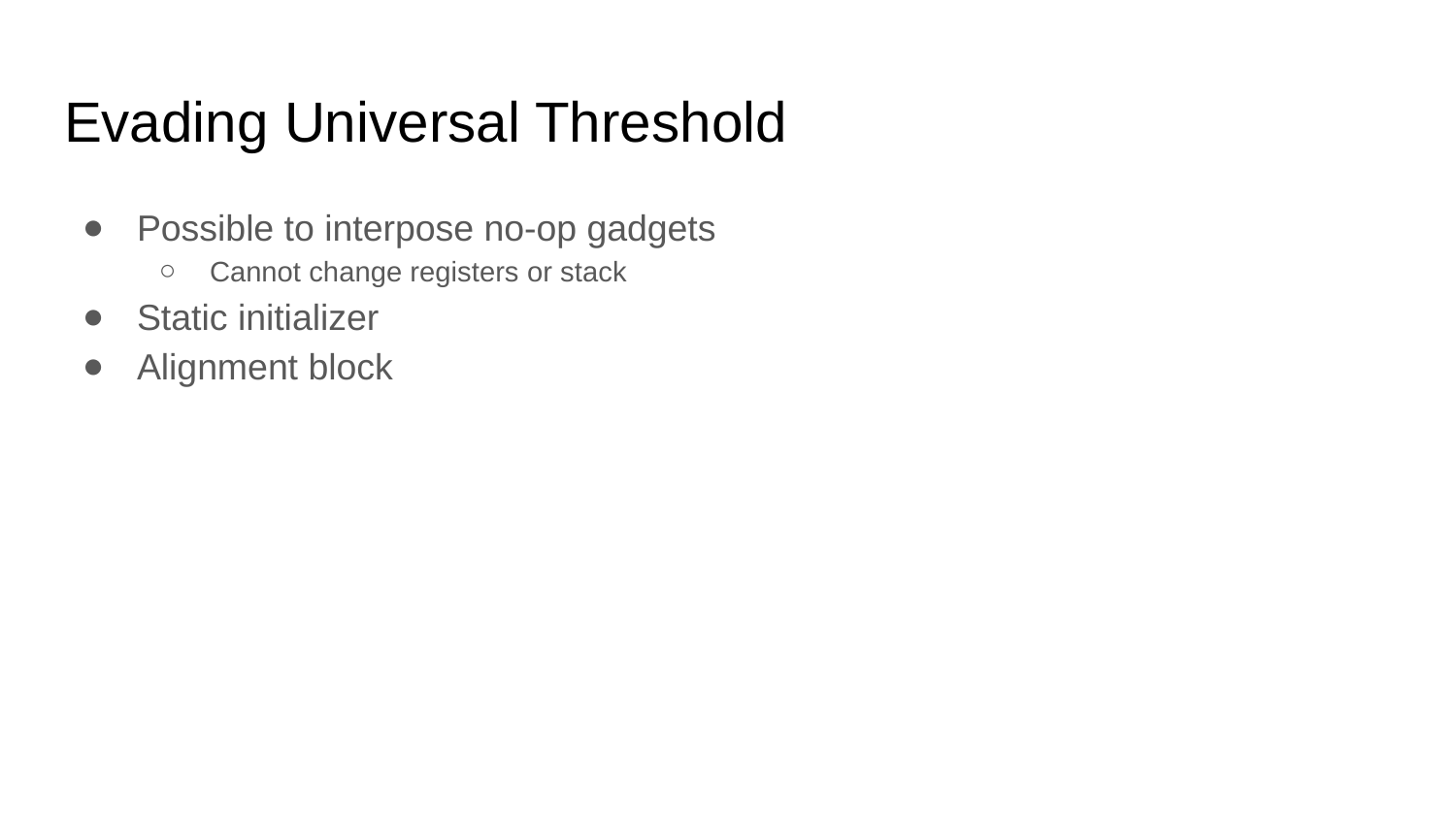

# Evading Universal Threshold
Possible to interpose no-op gadgets
Cannot change registers or stack
Static initializer
Alignment block